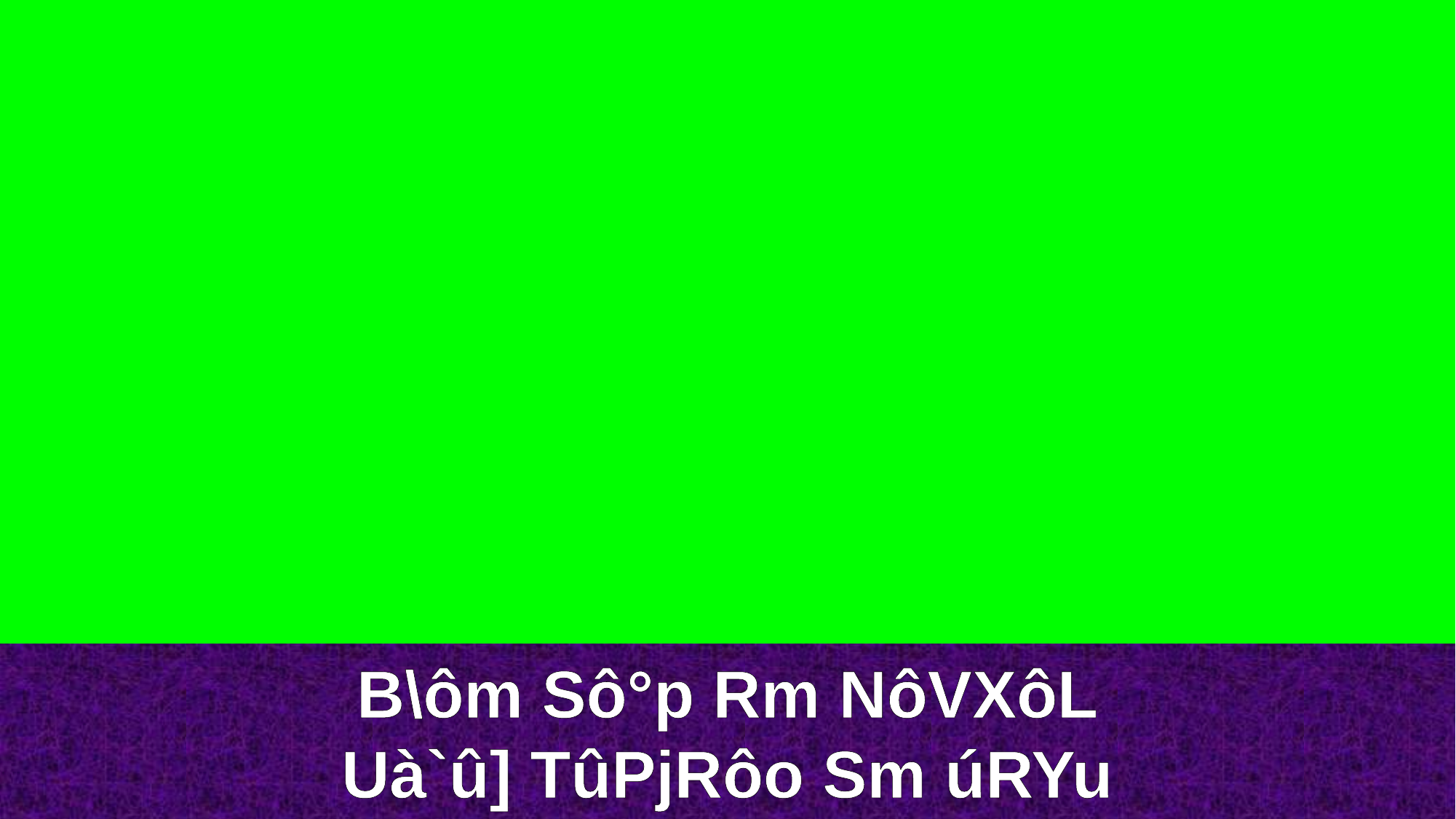

B\ôm Sô°p Rm NôVXôL
Uà`û] TûPjRôo Sm úRYu